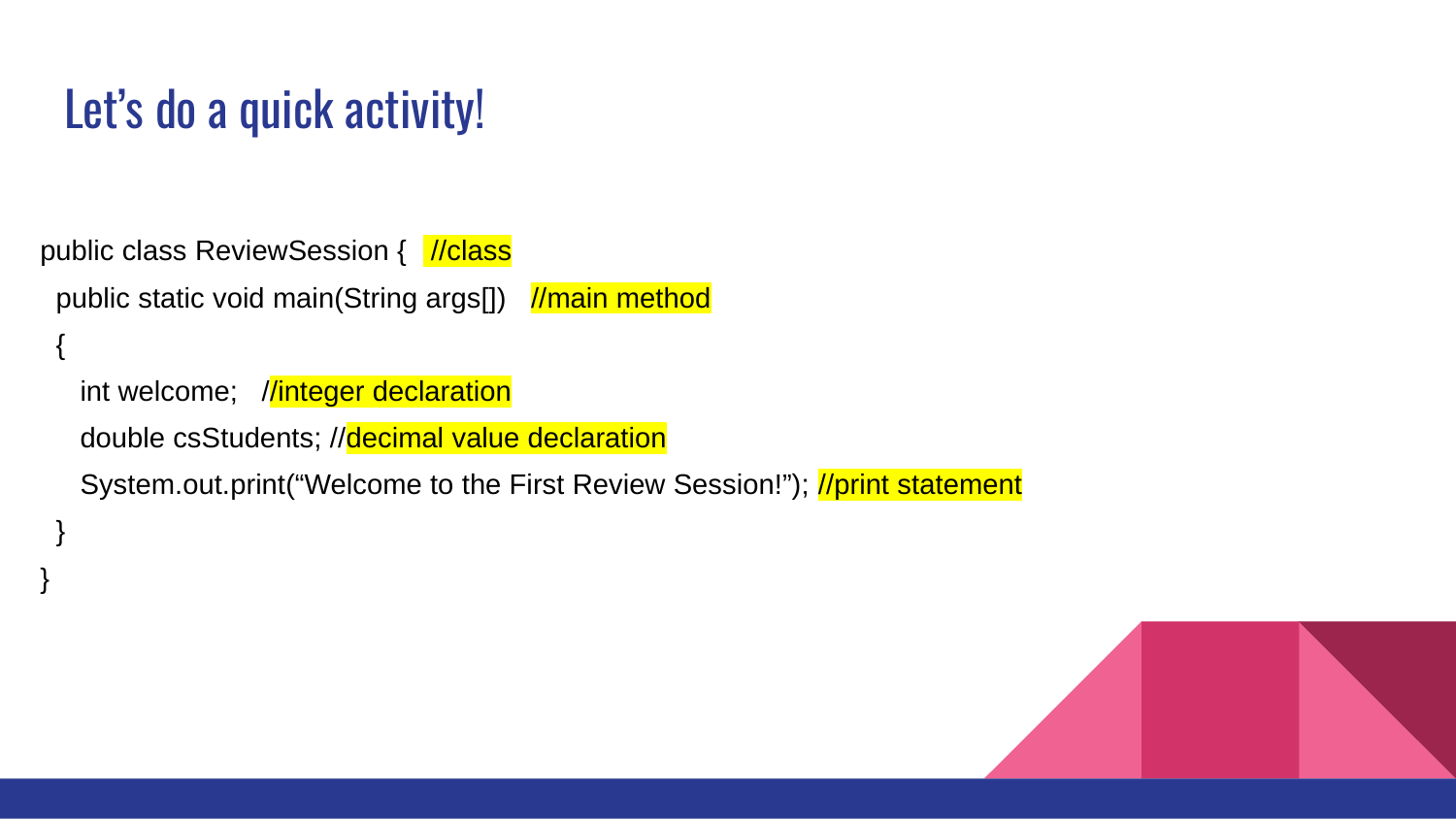

# Let’s do a quick activity!
public class ReviewSession {   //class
  public static void main(String args[])   //main method
  {
     int welcome;   //integer declaration
     double csStudents; //decimal value declaration
     System.out.print(“Welcome to the First Review Session!”); //print statement
  }
}